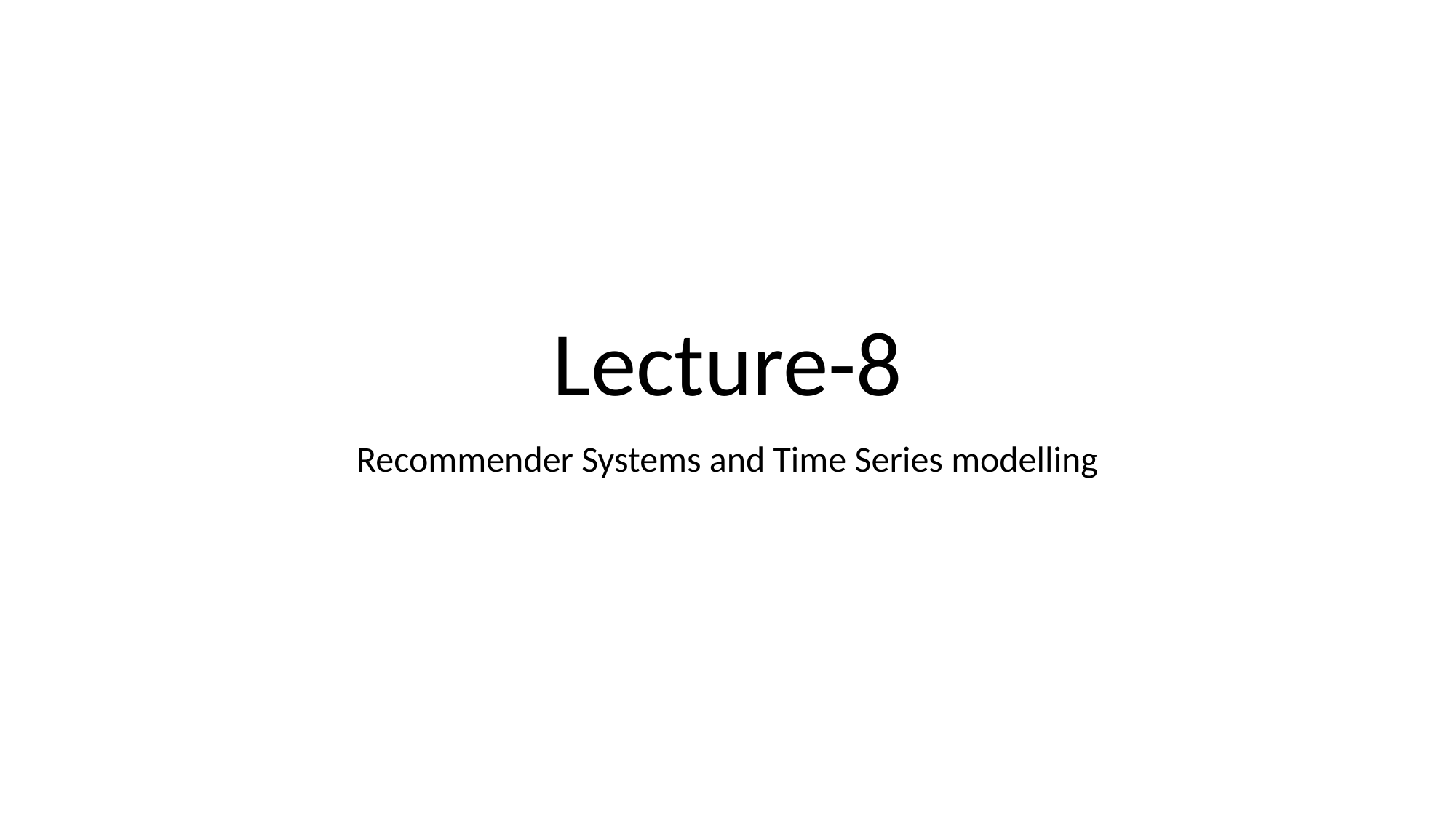

Lecture-8
Recommender Systems and Time Series modelling